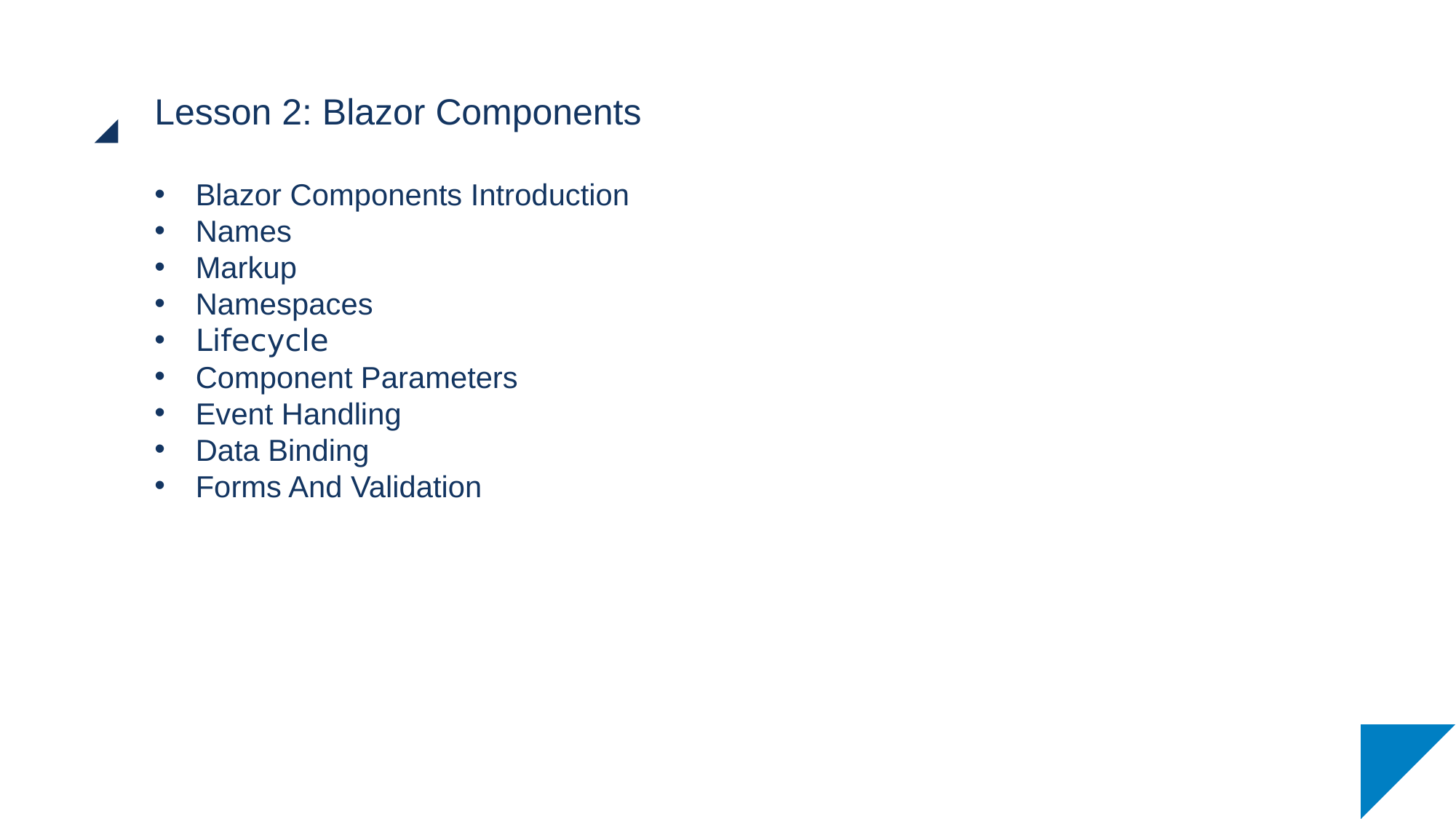

# Lesson 2: Blazor Components
Blazor Components Introduction
Names
Markup
Namespaces
Lifecycle
Component Parameters
Event Handling
Data Binding
Forms And Validation